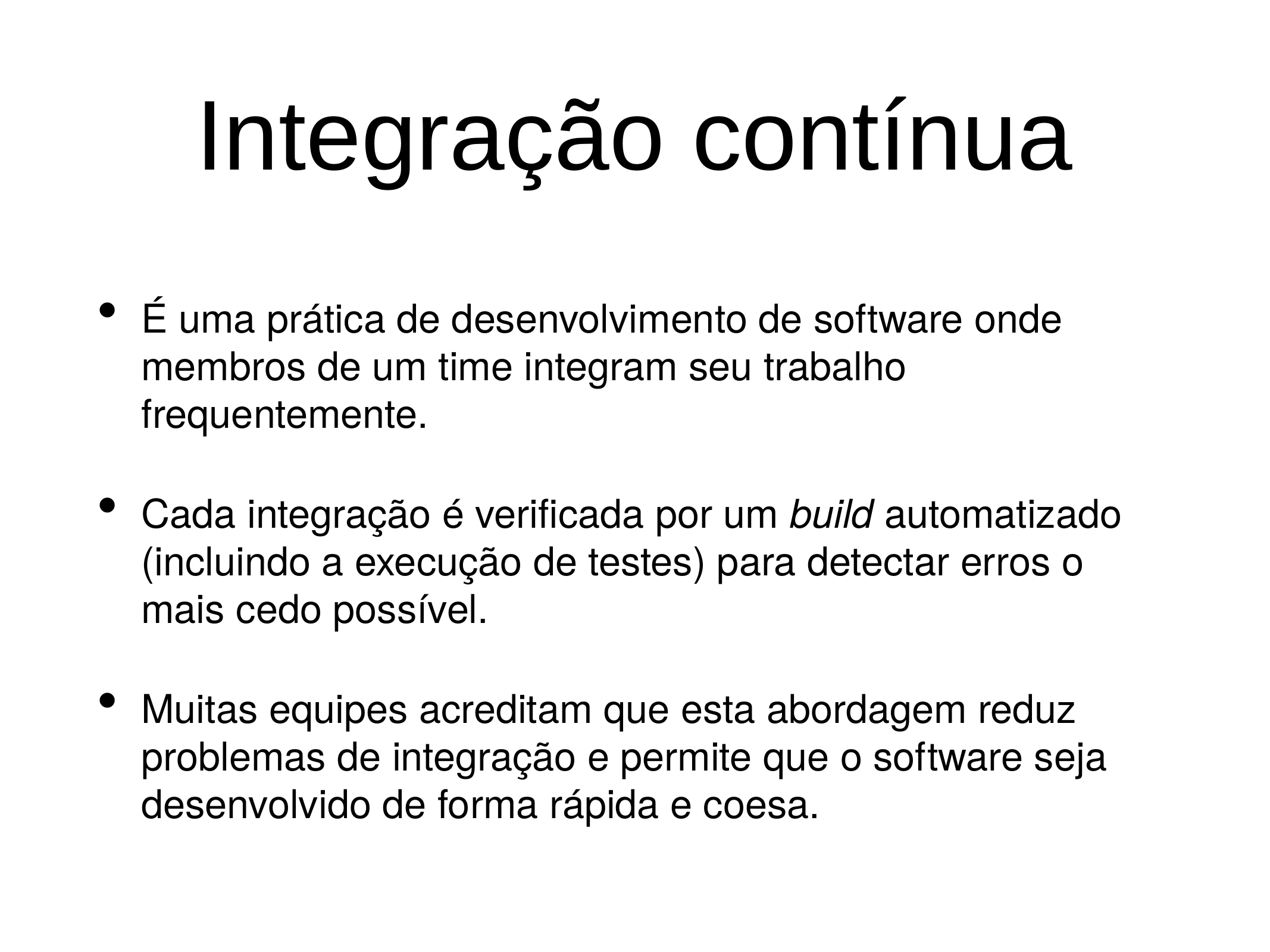

# Integração contínua
É uma prática de desenvolvimento de software onde membros de um time integram seu trabalho frequentemente.
Cada integração é verificada por um build automatizado (incluindo a execução de testes) para detectar erros o mais cedo possível.
Muitas equipes acreditam que esta abordagem reduz problemas de integração e permite que o software seja desenvolvido de forma rápida e coesa.